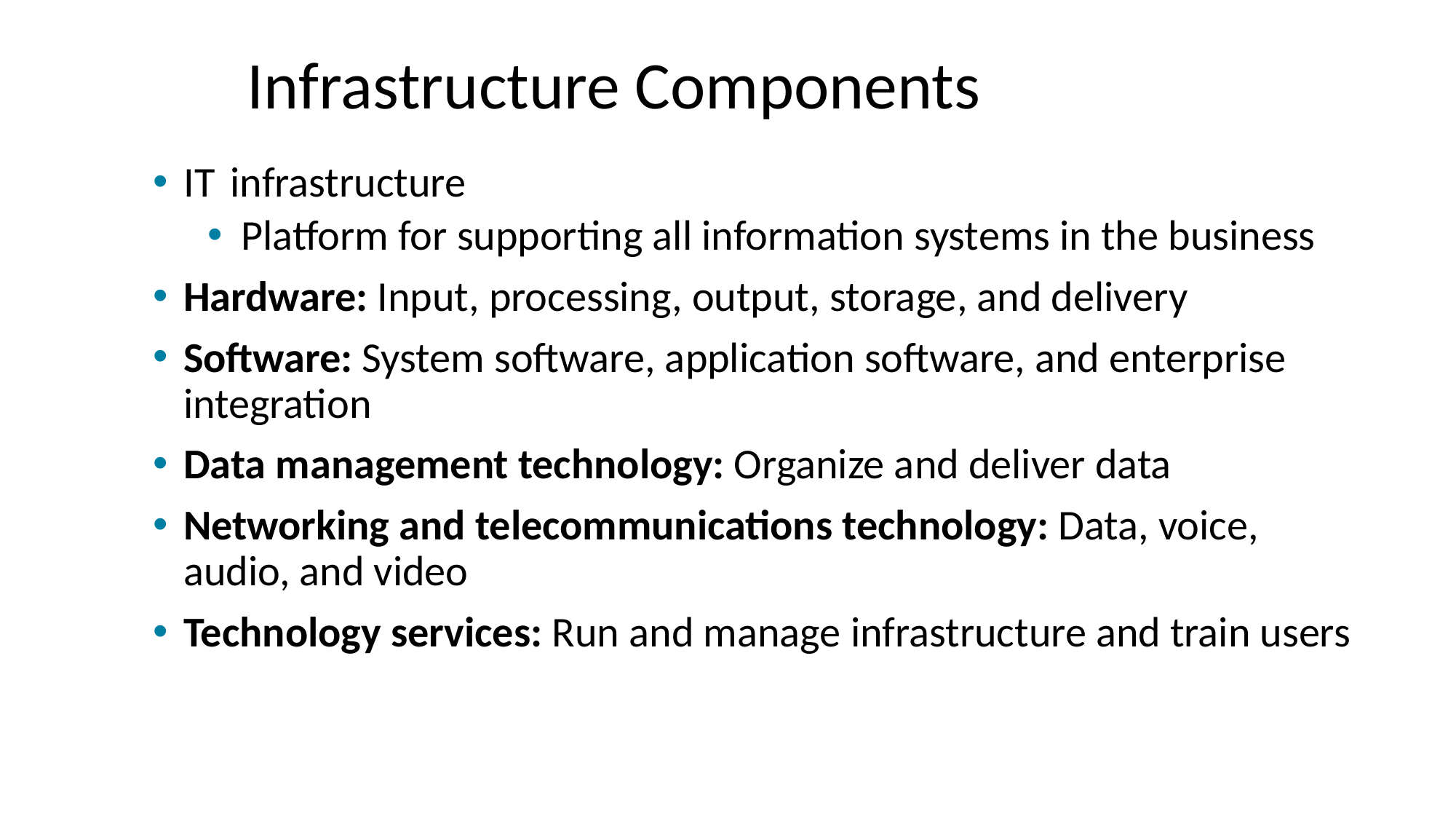

# Infrastructure Components
I T  infrastructure
Platform for supporting all information systems in the business
Hardware: Input, processing, output, storage, and delivery
Software: System software, application software, and enterprise integration
Data management technology: Organize and deliver data
Networking and telecommunications technology: Data, voice, audio, and video
Technology services: Run and manage infrastructure and train users